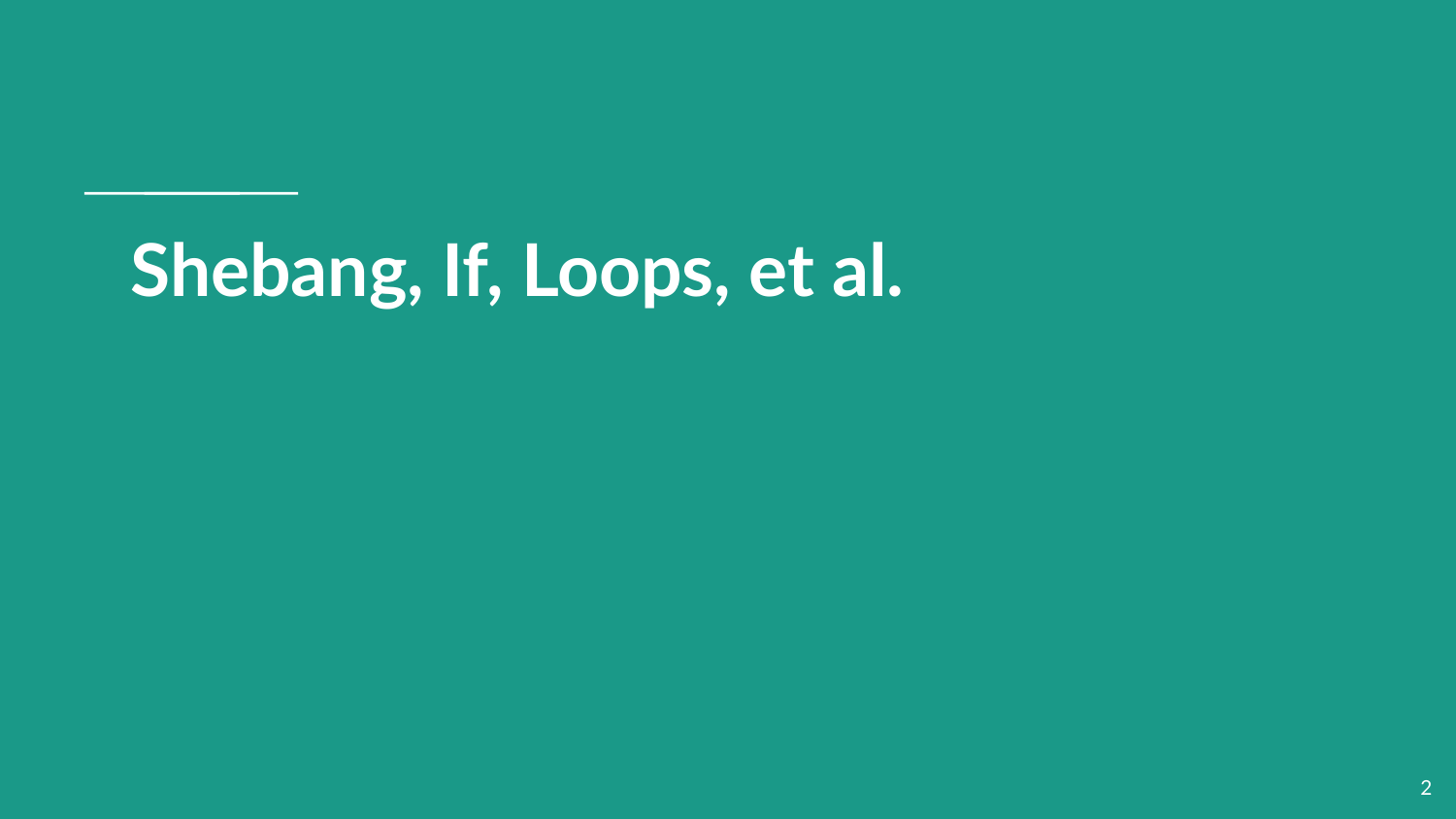

# Shebang, If, Loops, et al.
2